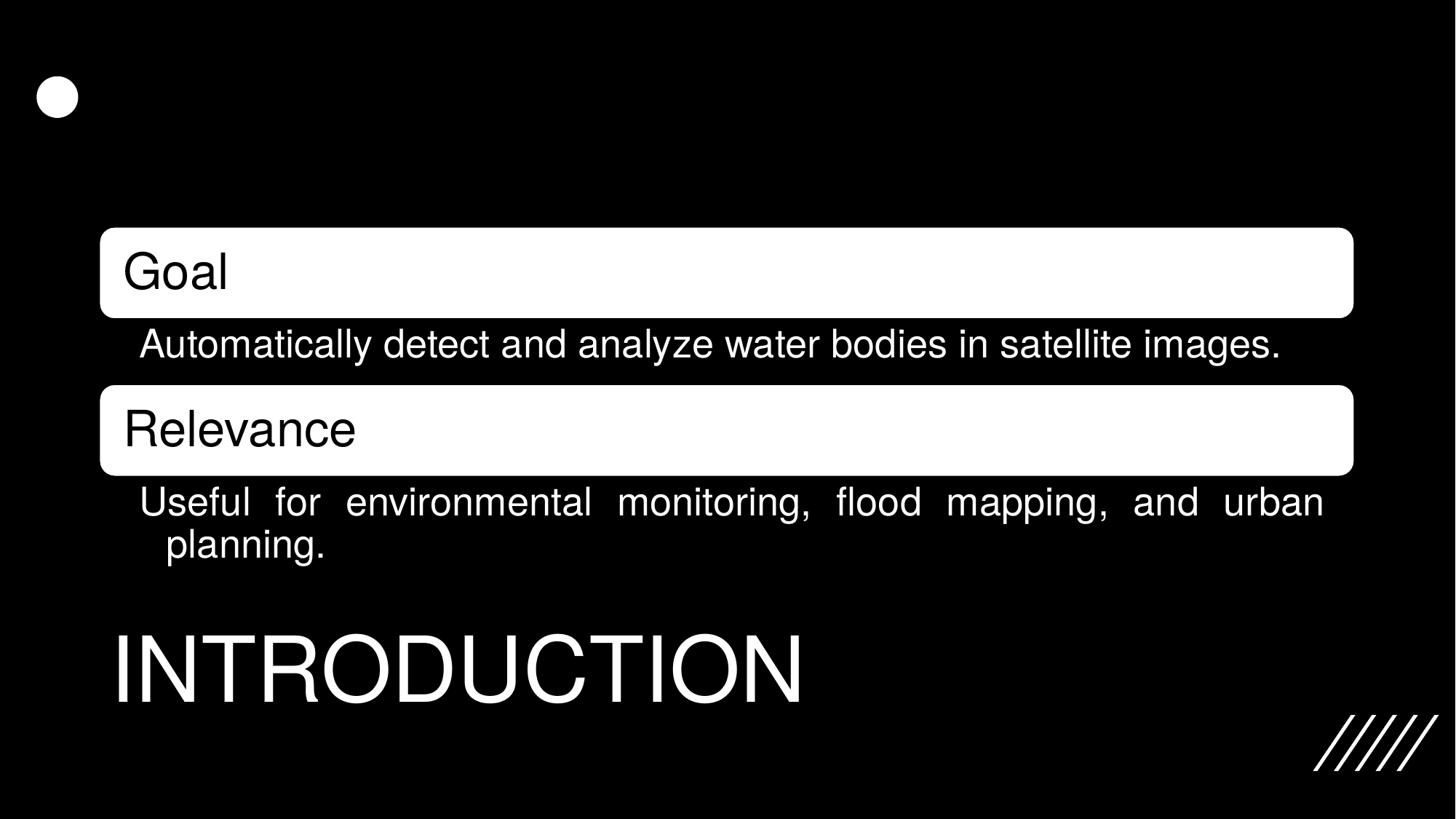

Goal
Automatically detect and analyze water bodies in satellite images.
Relevance
Useful for environmental monitoring, flood mapping, and urban planning.
# INTRODUCTION